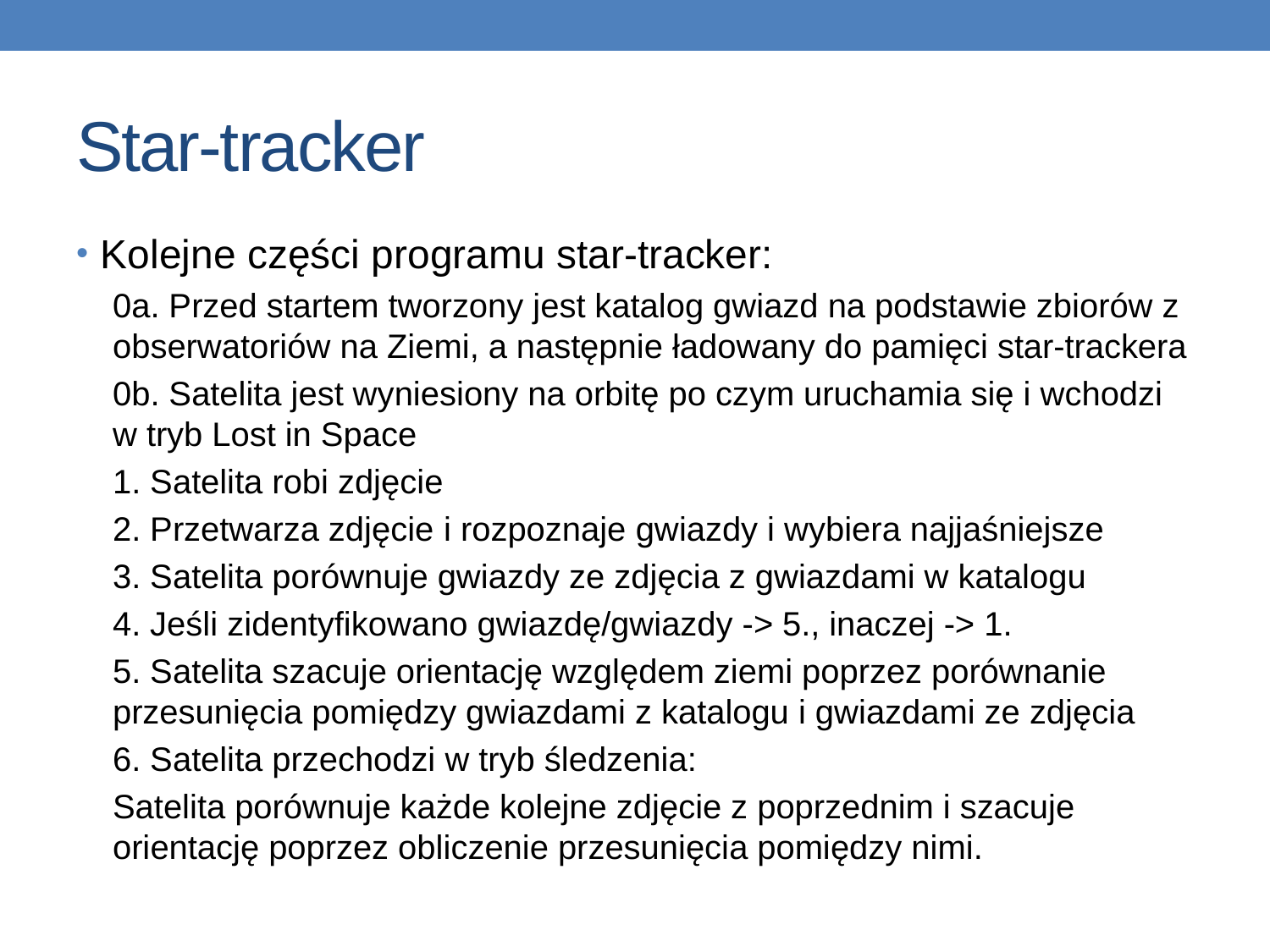

# Star-tracker
Kolejne części programu star-tracker:
0a. Przed startem tworzony jest katalog gwiazd na podstawie zbiorów z obserwatoriów na Ziemi, a następnie ładowany do pamięci star-trackera
0b. Satelita jest wyniesiony na orbitę po czym uruchamia się i wchodzi w tryb Lost in Space
1. Satelita robi zdjęcie
2. Przetwarza zdjęcie i rozpoznaje gwiazdy i wybiera najjaśniejsze
3. Satelita porównuje gwiazdy ze zdjęcia z gwiazdami w katalogu
4. Jeśli zidentyfikowano gwiazdę/gwiazdy -> 5., inaczej -> 1.
5. Satelita szacuje orientację względem ziemi poprzez porównanie przesunięcia pomiędzy gwiazdami z katalogu i gwiazdami ze zdjęcia
6. Satelita przechodzi w tryb śledzenia:
	Satelita porównuje każde kolejne zdjęcie z poprzednim i szacuje orientację poprzez obliczenie przesunięcia pomiędzy nimi.